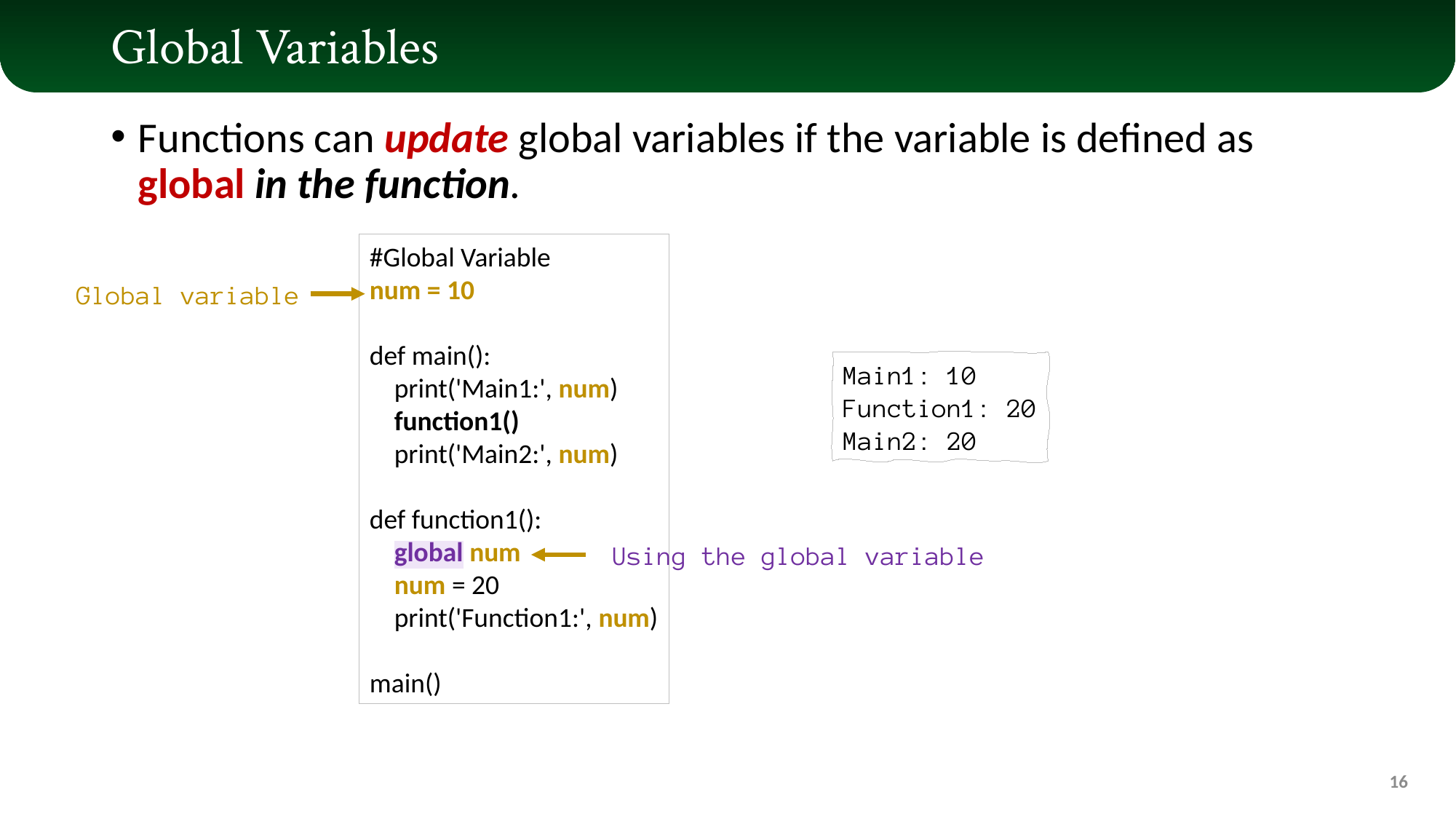

# Global Variables
Functions can update global variables if the variable is defined as global in the function.
#Global Variable
num = 10

def main():
    print('Main1:', num)
    function1()
    print('Main2:', num)

def function1():
    global num
    num = 20
    print('Function1:', num)

main()
Global variable
Main1: 10
Function1: 20
Main2: 20
Using the global variable
16